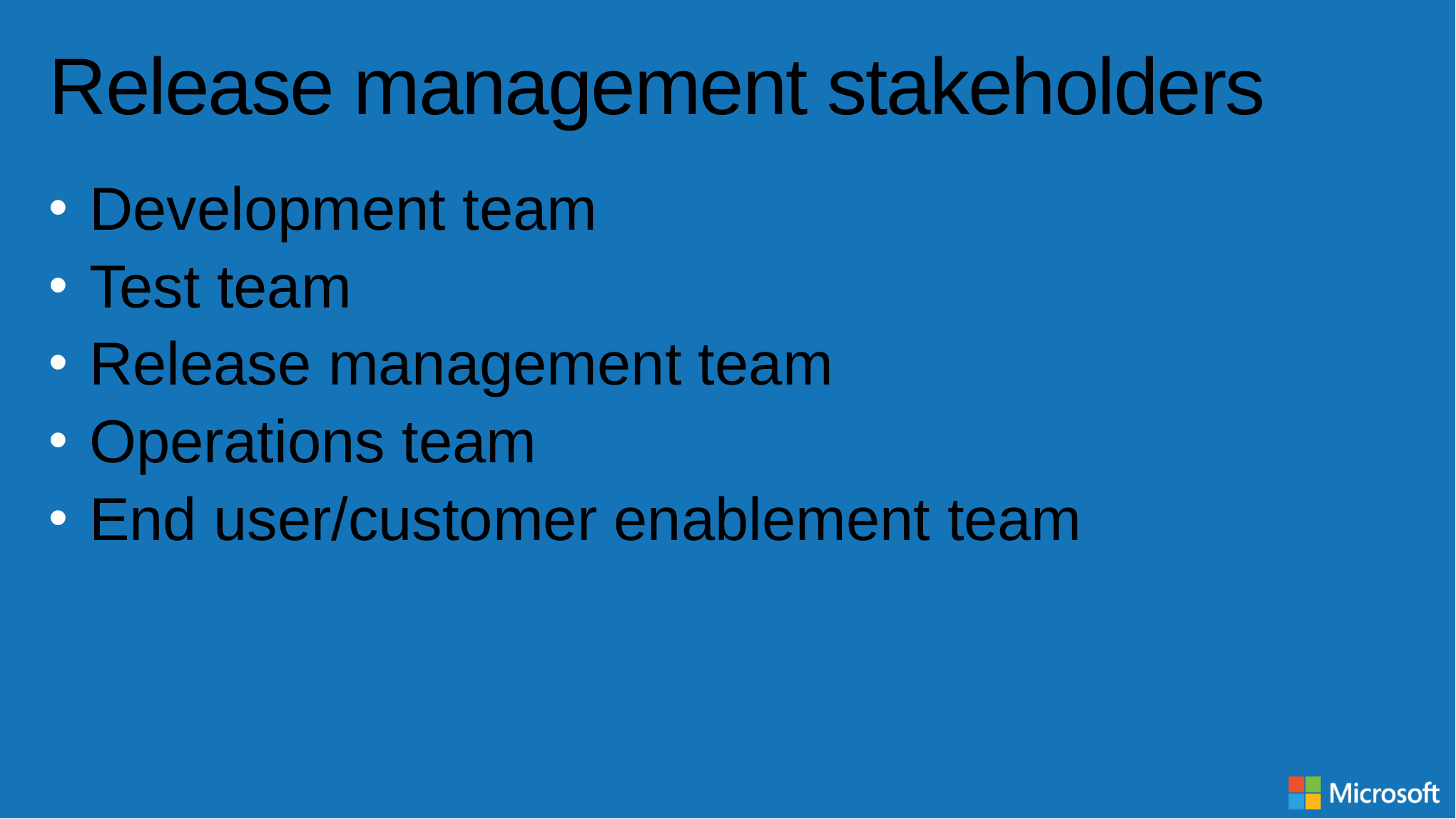

# Release management stakeholders
Development team
Test team
Release management team
Operations team
End user/customer enablement team